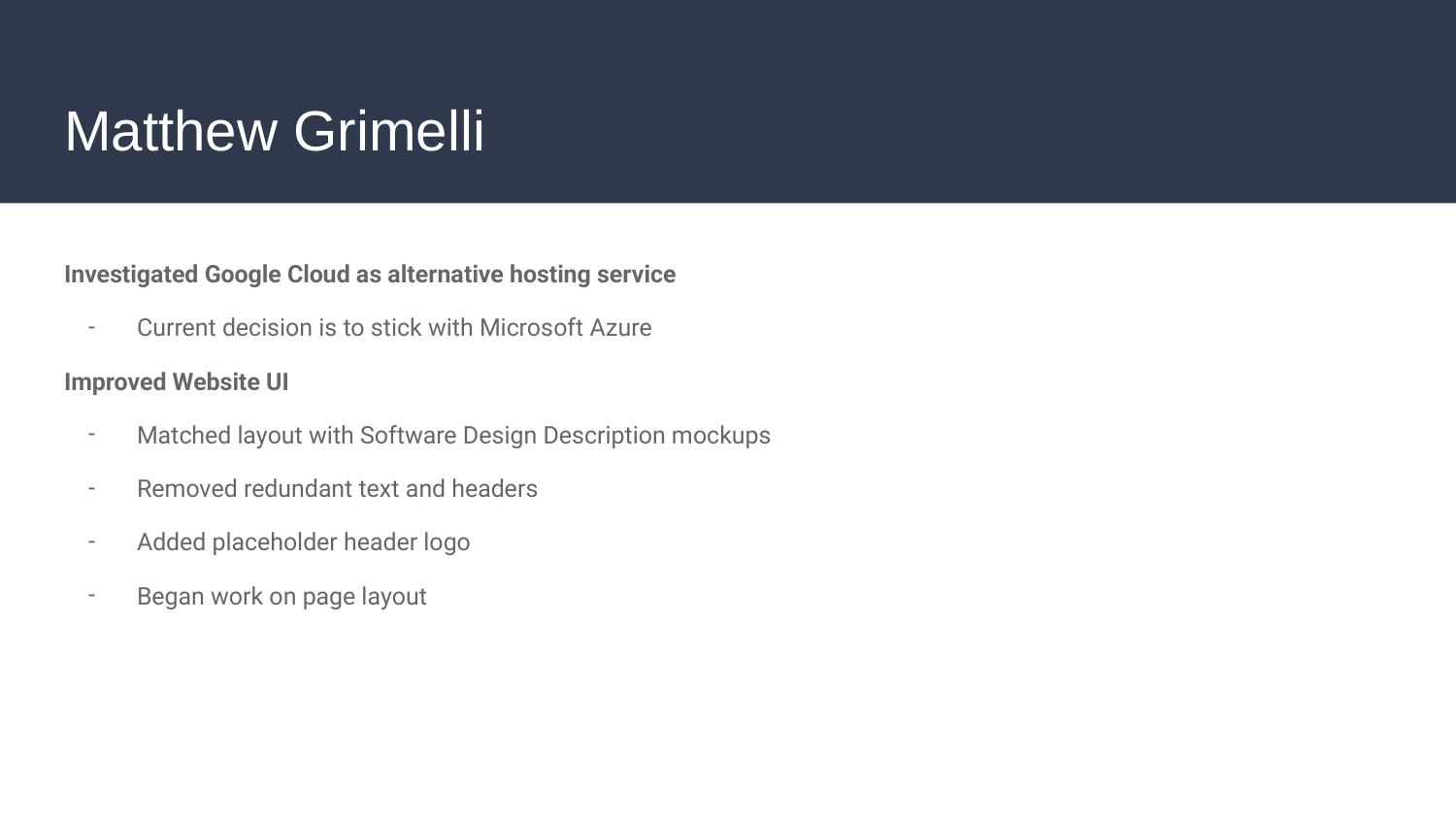

# Matthew Grimelli
Investigated Google Cloud as alternative hosting service
Current decision is to stick with Microsoft Azure
Improved Website UI
Matched layout with Software Design Description mockups
Removed redundant text and headers
Added placeholder header logo
Began work on page layout